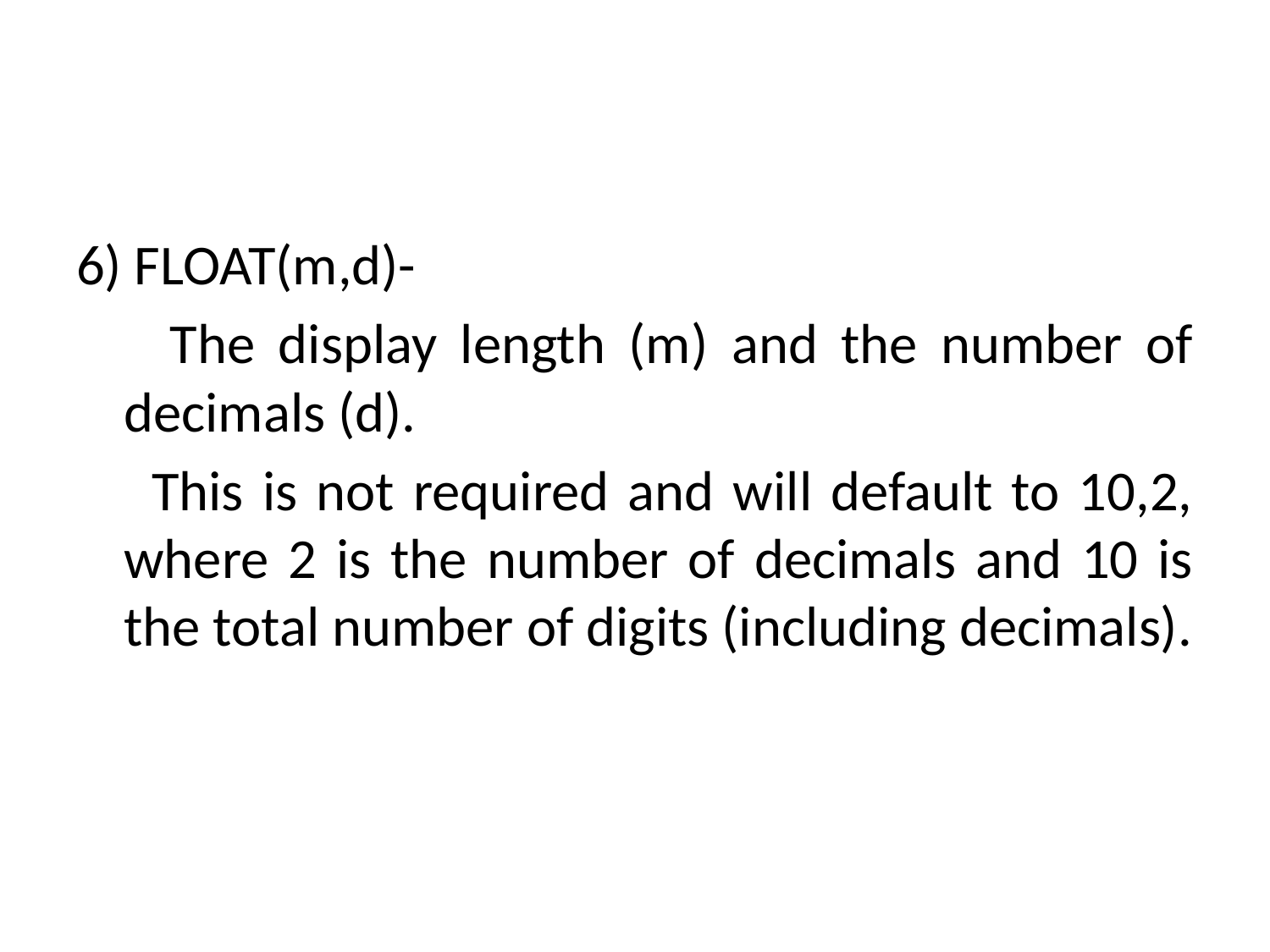

#
6) FLOAT(m,d)-
    The display length (m) and the number of decimals (d).
    This is not required and will default to 10,2, where 2 is the number of decimals and 10 is the total number of digits (including decimals).